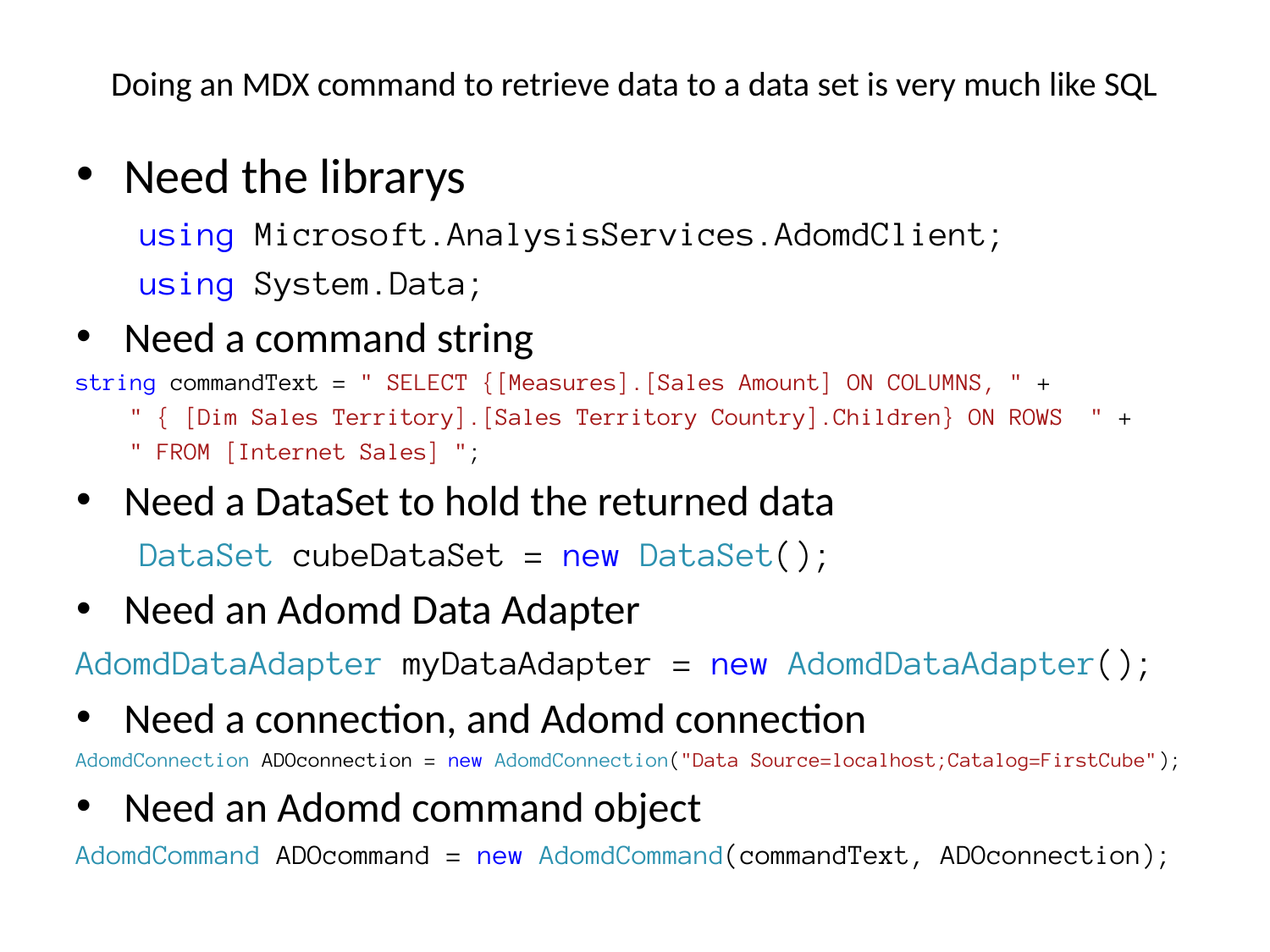

# Doing an MDX command to retrieve data to a data set is very much like SQL
Need the librarys
using Microsoft.AnalysisServices.AdomdClient;
using System.Data;
Need a command string
string commandText = " SELECT {[Measures].[Sales Amount] ON COLUMNS, " +
    " { [Dim Sales Territory].[Sales Territory Country].Children} ON ROWS  " +
    " FROM [Internet Sales] ";
Need a DataSet to hold the returned data
DataSet cubeDataSet = new DataSet();
Need an Adomd Data Adapter
AdomdDataAdapter myDataAdapter = new AdomdDataAdapter();
Need a connection, and Adomd connection
AdomdConnection ADOconnection = new AdomdConnection("Data Source=localhost;Catalog=FirstCube");
Need an Adomd command object
AdomdCommand ADOcommand = new AdomdCommand(commandText, ADOconnection);